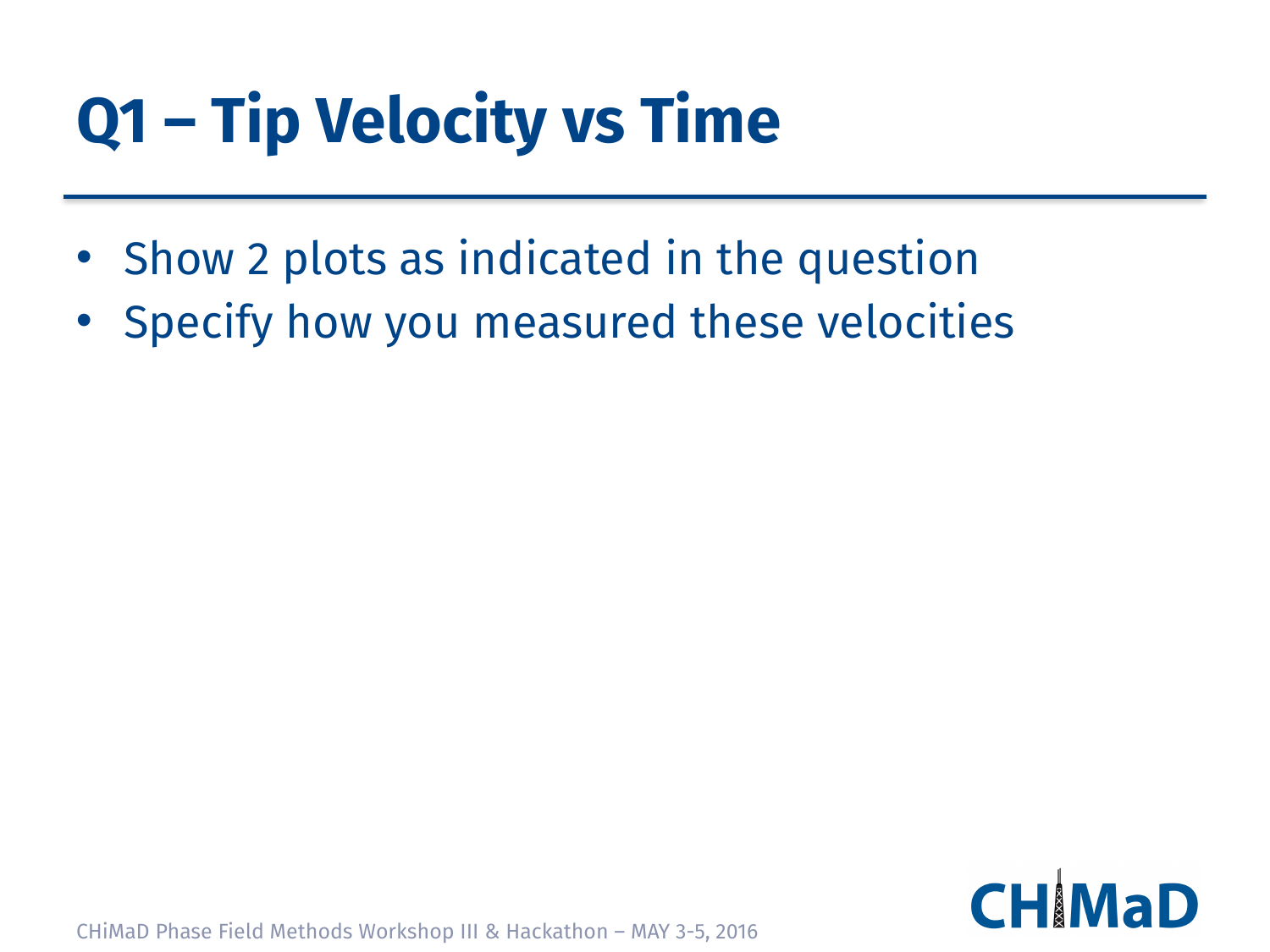

# Q1 – Tip Velocity vs Time
Show 2 plots as indicated in the question
Specify how you measured these velocities